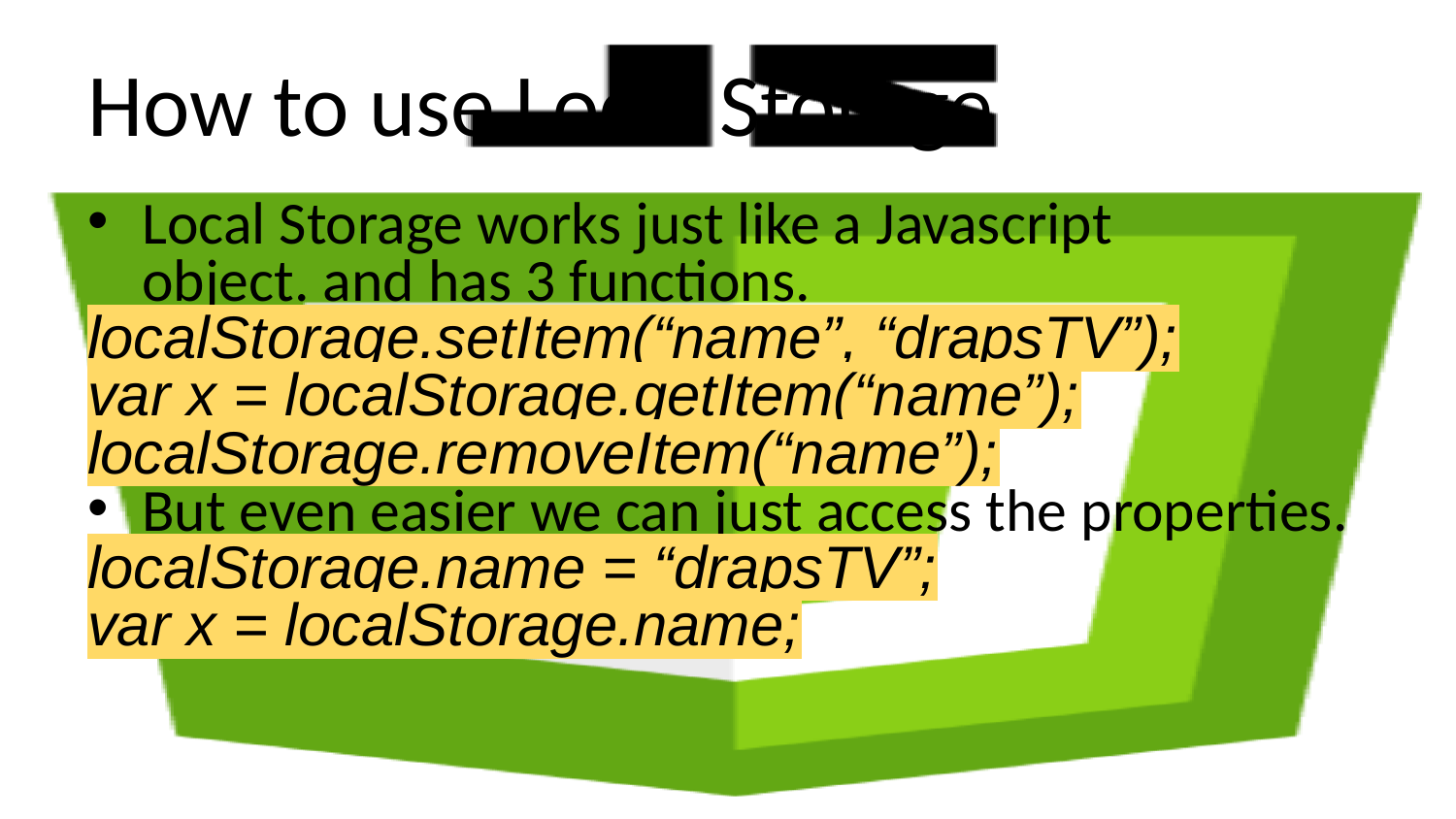

# How to use Local Storage
Local Storage works just like a Javascript
object. and has 3 functions.
localStorage.setItem(“name”, “drapsTV”);
var x = localStorage.getItem(“name”);
localStorage.removeItem(“name”);
But even easier we can just access the properties.
localStorage.name = “drapsTV”;
var x = localStorage.name;